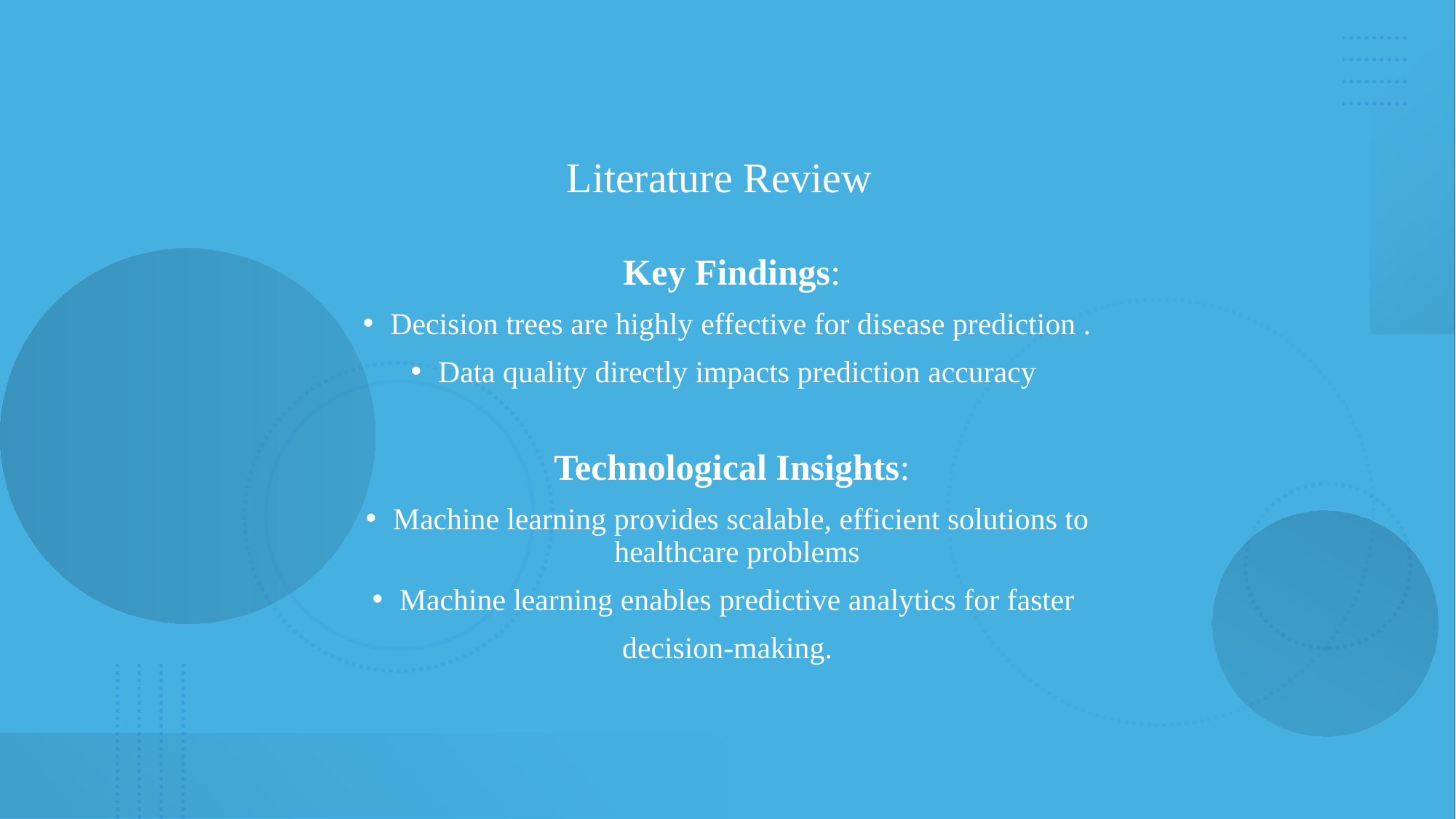

# Literature Review

 Key Findings:
Decision trees are highly effective for disease prediction .
Data quality directly impacts prediction accuracy

 Technological Insights:
Machine learning provides scalable, efficient solutions to healthcare problems
Machine learning enables predictive analytics for faster
decision-making.